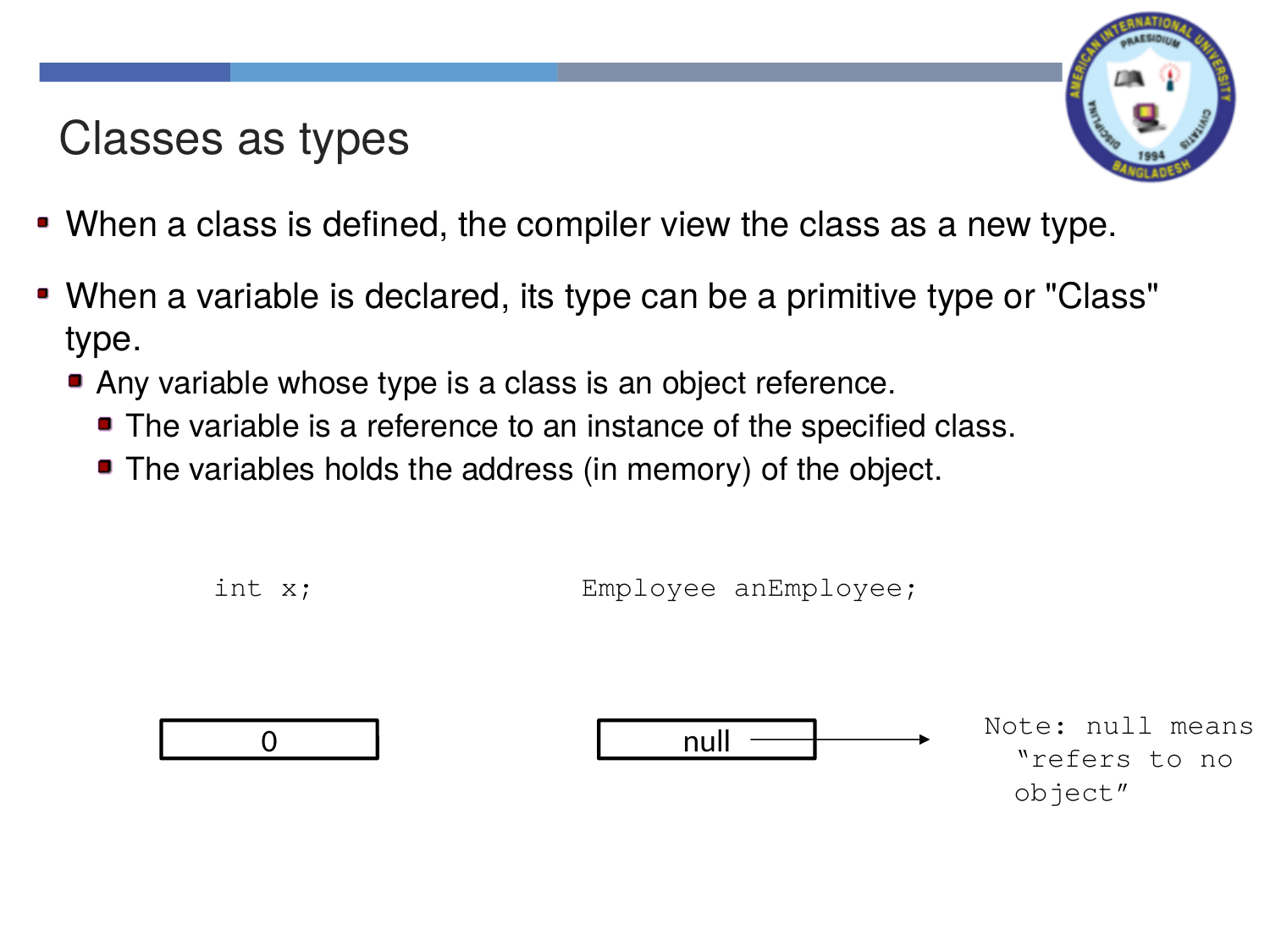

Classes as types
When a class is defined, the compiler view the class as a new type.

When a variable is declared, its type can be a primitive type or "Class" type.
Any variable whose type is a class is an object reference.
The variable is a reference to an instance of the specified class.
The variables holds the address (in memory) of the object.
Employee anEmployee;
int x;
0
null
Note: null means “refers to no object”